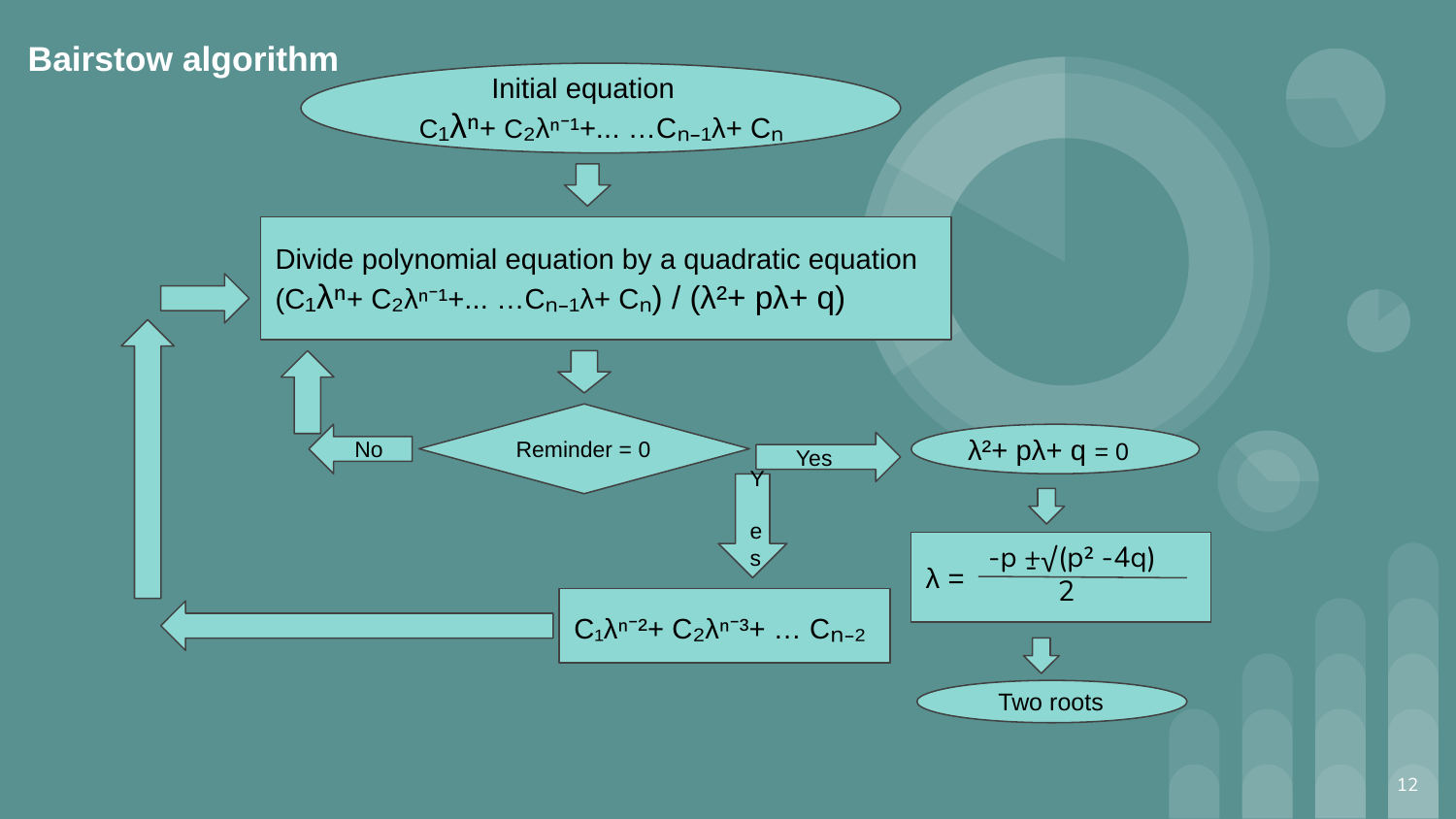

# Bairstow algorithm
           Initial equation
  C₁λⁿ+ C₂λⁿ⁻¹+... …Cₙ₋₁λ+ Cₙ

Divide polynomial equation by a quadratic equation
(C₁λⁿ+ C₂λⁿ⁻¹+... …Cₙ₋₁λ+ Cₙ) / (λ²+ pλ+ q)

Reminder = 0
   No
λ²+ pλ+ q = 0
    Yes
Y es

-p +√(p² -4q)
λ =
-
  2

C₁λⁿ⁻²+ C₂λⁿ⁻³+ … Cₙ₋₂

    Two roots
12